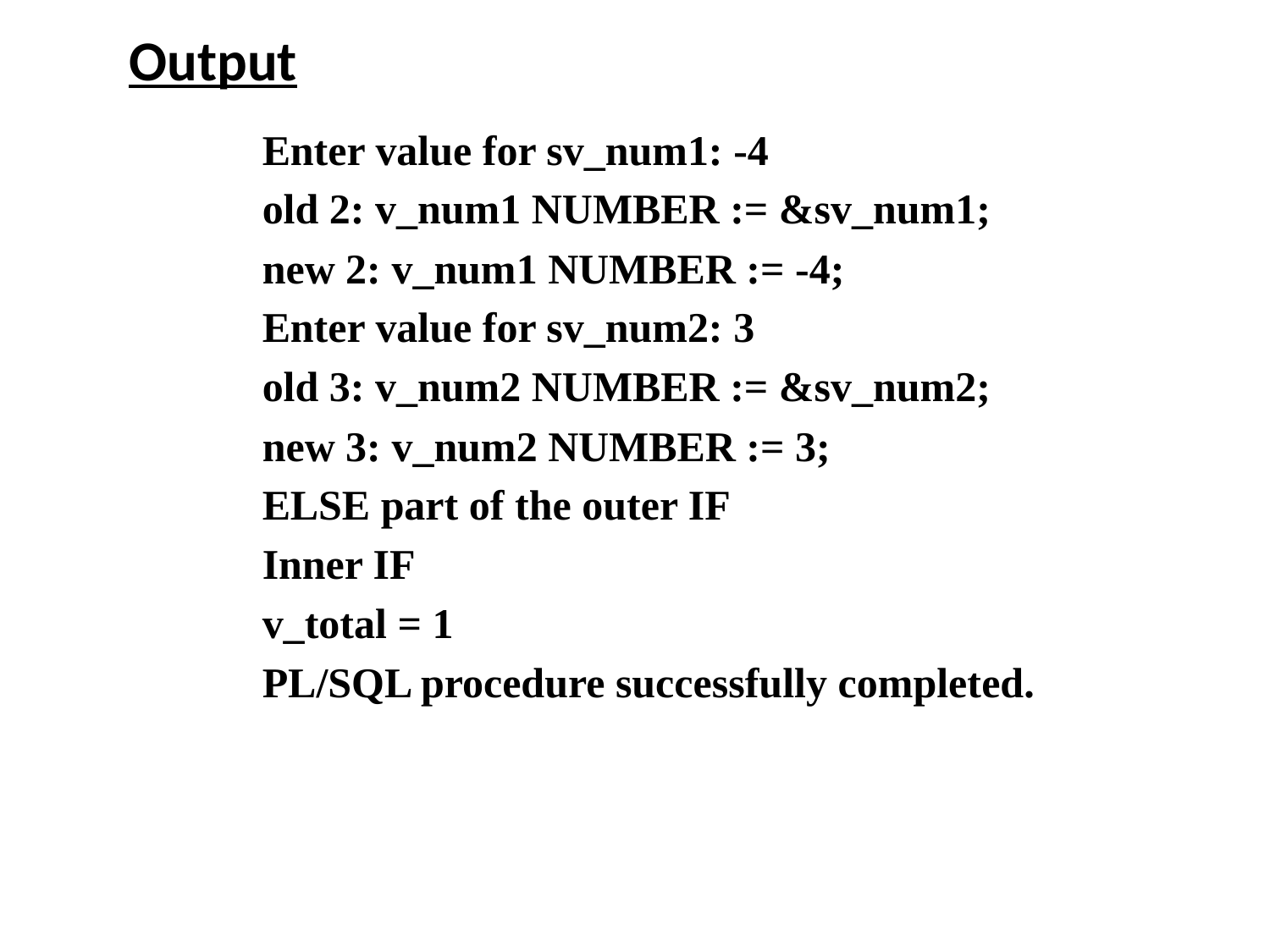

# Output
Enter value for sv_num1: -4
old 2: v_num1 NUMBER := &sv_num1;
new 2: v_num1 NUMBER := -4;
Enter value for sv_num2: 3
old 3: v_num2 NUMBER := &sv_num2;
new 3: v_num2 NUMBER := 3;
ELSE part of the outer IF
Inner IF
v_total = 1
PL/SQL procedure successfully completed.